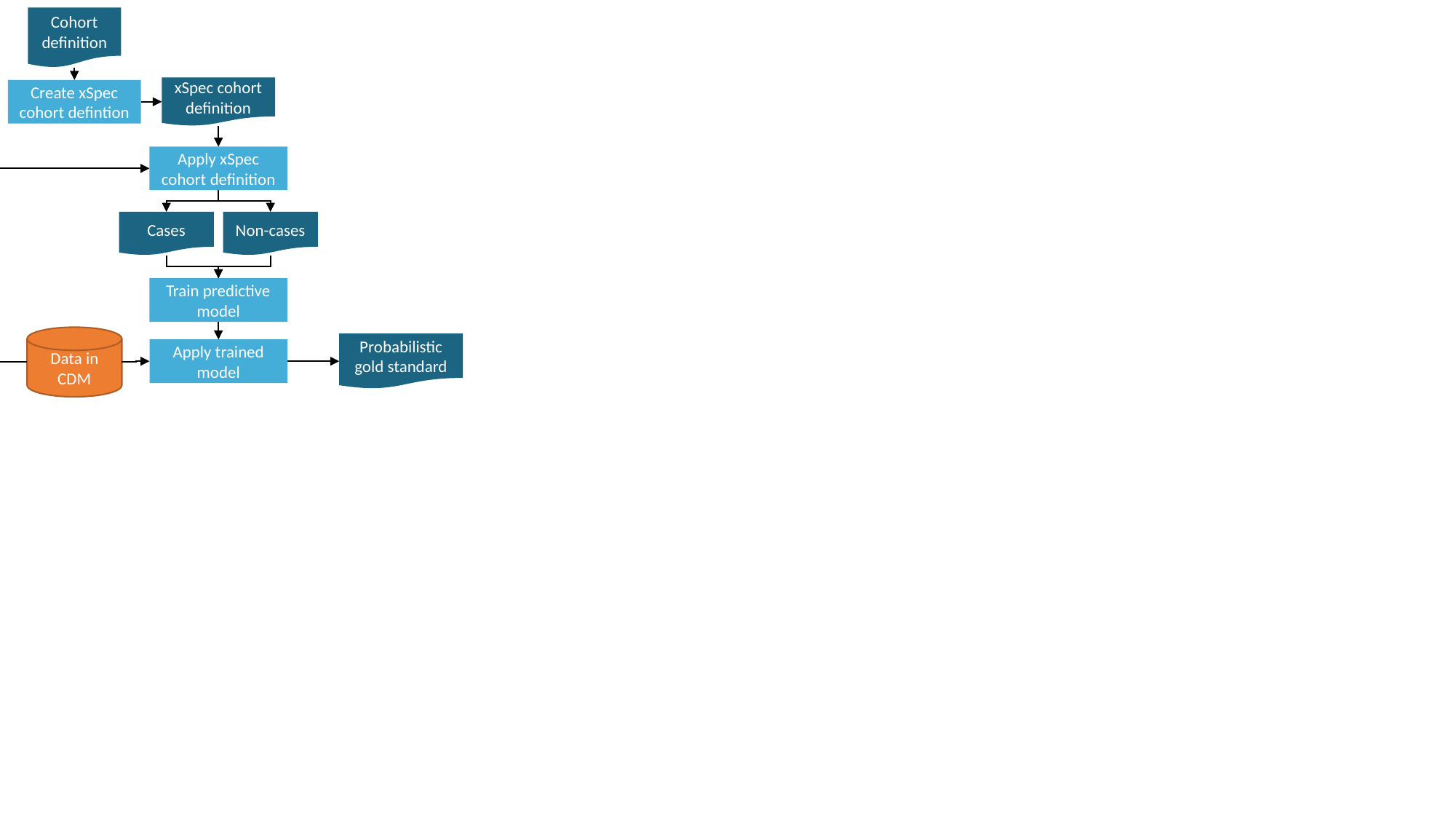

Cohort definition
xSpec cohort definition
Create xSpec cohort defintion
Apply xSpec cohort definition
Cases
Non-cases
Train predictive model
Data in CDM
Probabilistic gold standard
Apply trained model